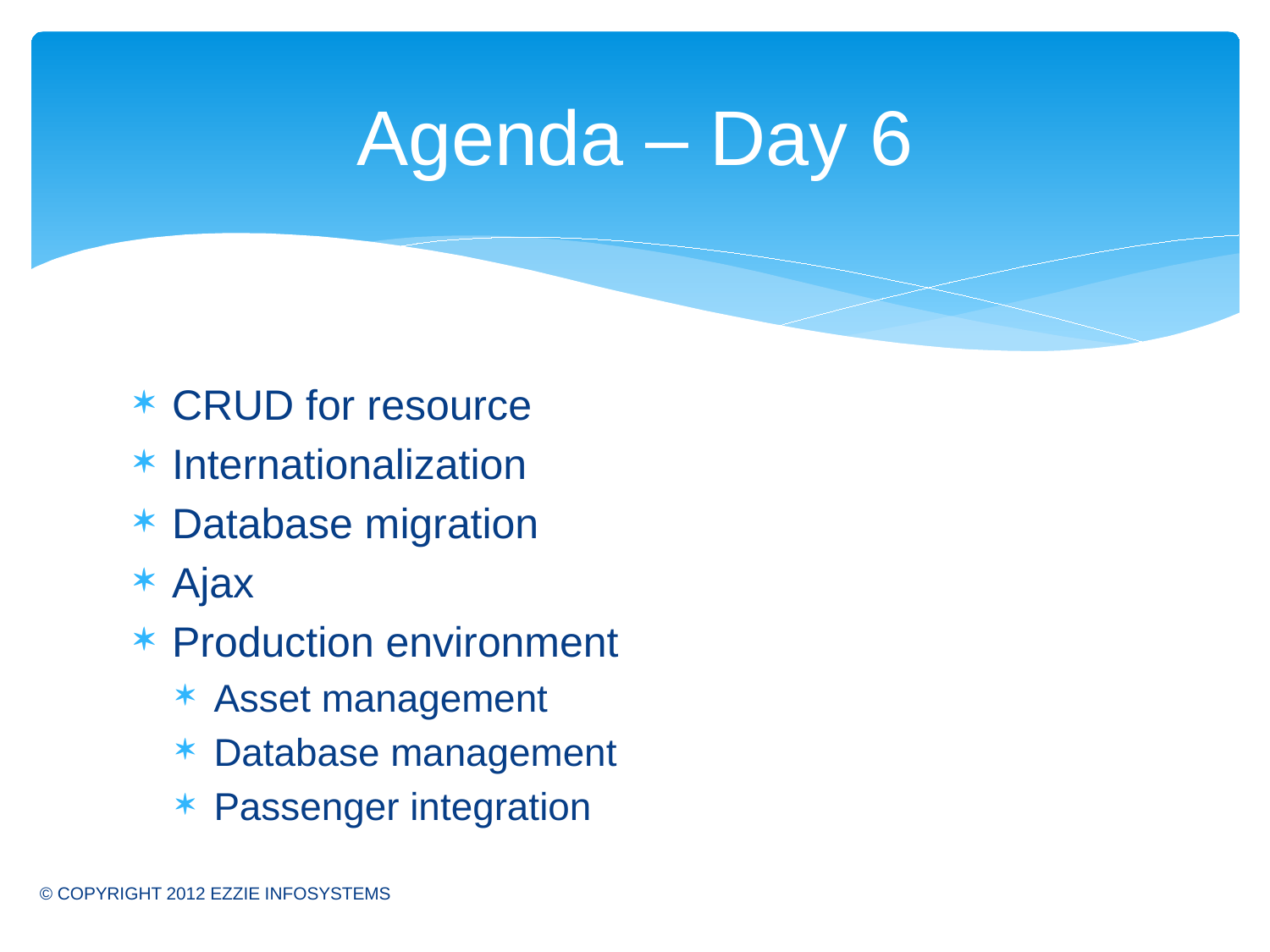

# Agenda – Day 6
CRUD for resource
Internationalization
Database migration
Ajax
Production environment
Asset management
Database management
Passenger integration
© COPYRIGHT 2012 EZZIE INFOSYSTEMS